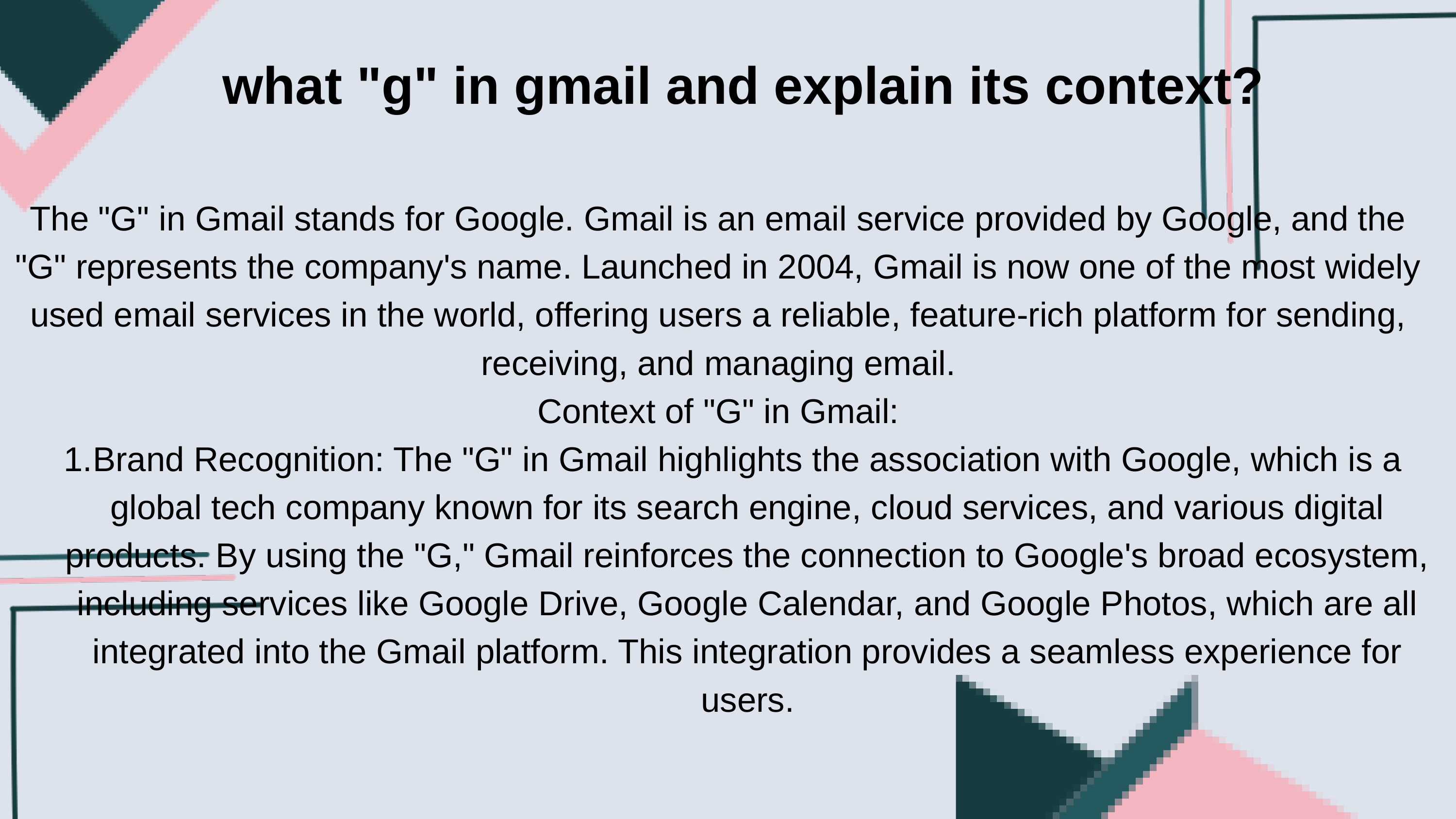

what "g" in gmail and explain its context?

The "G" in Gmail stands for Google. Gmail is an email service provided by Google, and the "G" represents the company's name. Launched in 2004, Gmail is now one of the most widely used email services in the world, offering users a reliable, feature-rich platform for sending, receiving, and managing email.
Context of "G" in Gmail:
Brand Recognition: The "G" in Gmail highlights the association with Google, which is a global tech company known for its search engine, cloud services, and various digital products. By using the "G," Gmail reinforces the connection to Google's broad ecosystem, including services like Google Drive, Google Calendar, and Google Photos, which are all integrated into the Gmail platform. This integration provides a seamless experience for users.